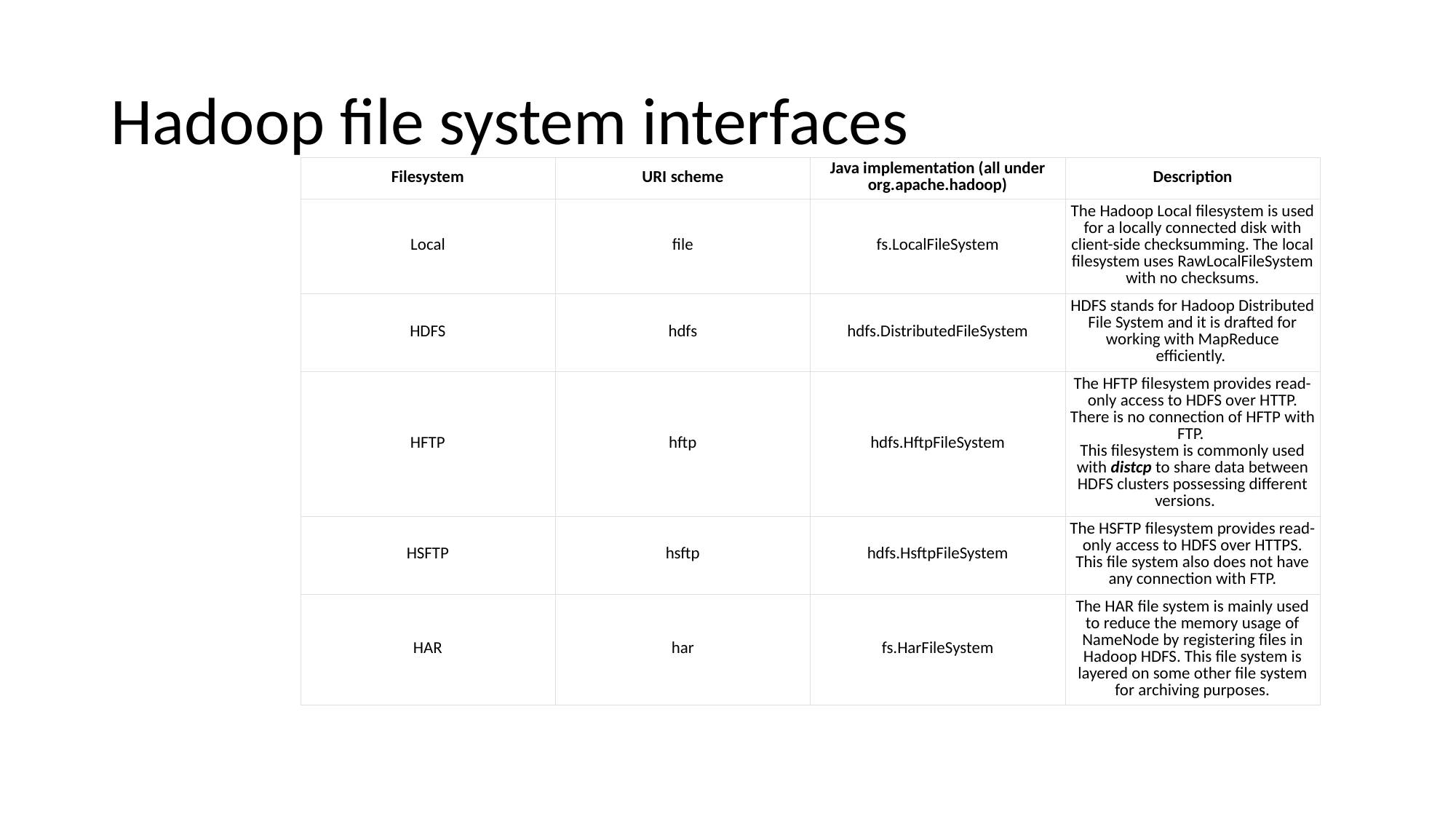

# Hadoop file system interfaces
| Filesystem | URI scheme | Java implementation (all under org.apache.hadoop) | Description |
| --- | --- | --- | --- |
| Local | file | fs.LocalFileSystem | The Hadoop Local filesystem is used for a locally connected disk with client-side checksumming. The local filesystem uses RawLocalFileSystem with no checksums. |
| HDFS | hdfs | hdfs.DistributedFileSystem | HDFS stands for Hadoop Distributed File System and it is drafted for working with MapReduce efficiently. |
| HFTP | hftp | hdfs.HftpFileSystem | The HFTP filesystem provides read-only access to HDFS over HTTP. There is no connection of HFTP with FTP.  This filesystem is commonly used with distcp to share data between HDFS clusters possessing different versions. |
| HSFTP | hsftp | hdfs.HsftpFileSystem | The HSFTP filesystem provides read-only access to HDFS over HTTPS. This file system also does not have any connection with FTP. |
| HAR | har | fs.HarFileSystem | The HAR file system is mainly used to reduce the memory usage of NameNode by registering files in Hadoop HDFS. This file system is layered on some other file system for archiving purposes. |